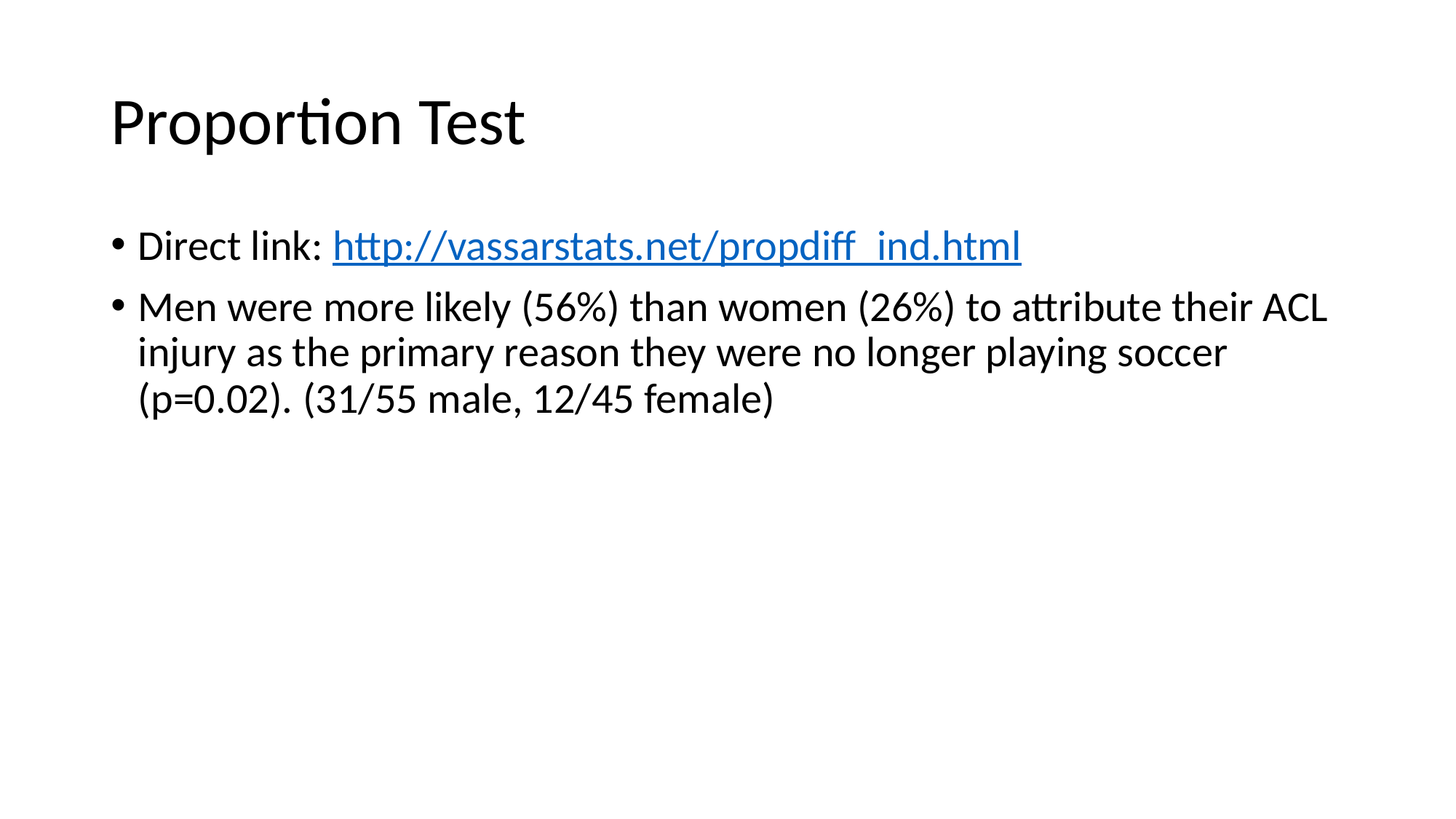

# Proportion Test
Direct link: http://vassarstats.net/propdiff_ind.html
Men were more likely (56%) than women (26%) to attribute their ACL injury as the primary reason they were no longer playing soccer (p=0.02). (31/55 male, 12/45 female)